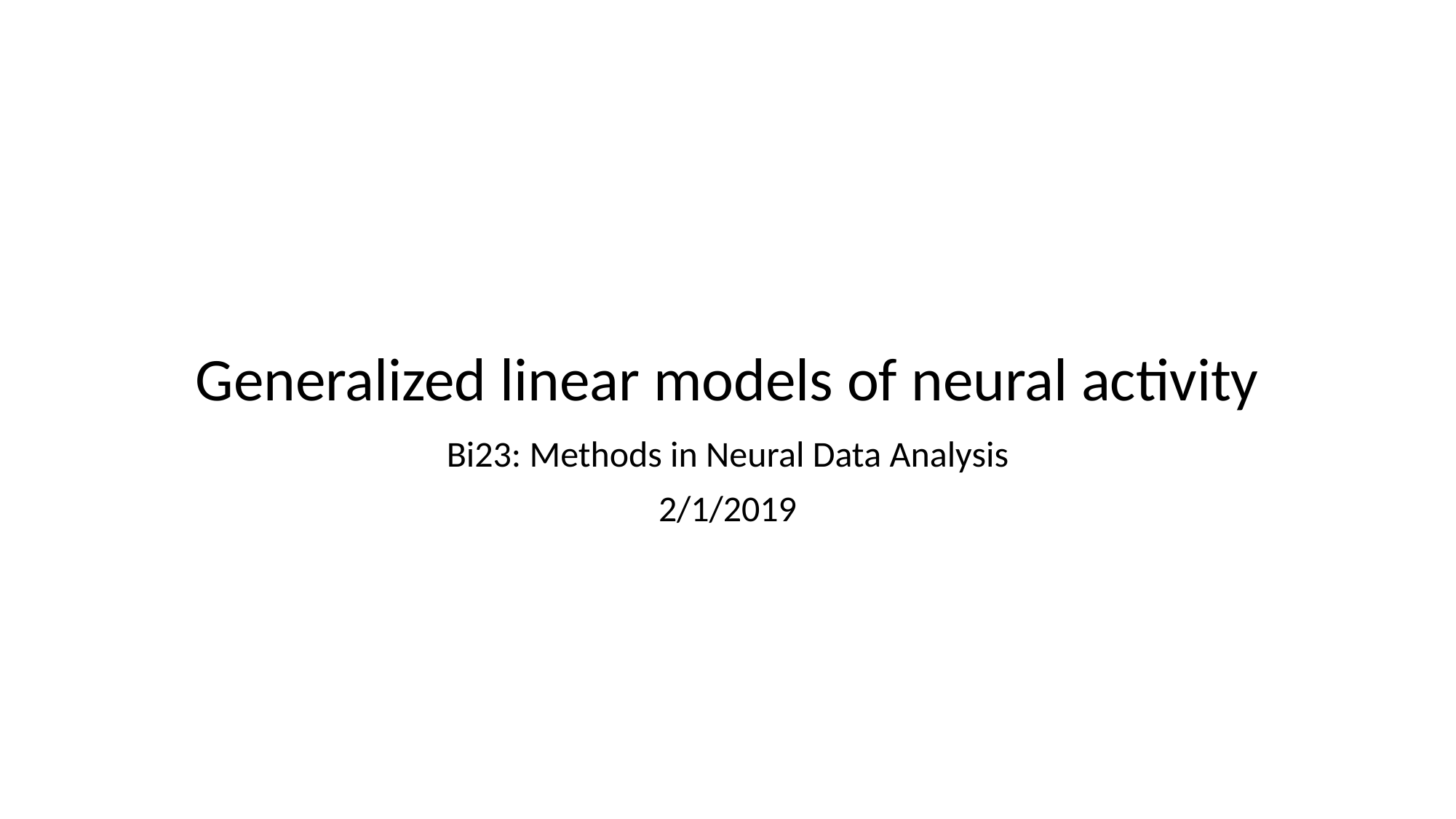

# Generalized linear models of neural activity
Bi23: Methods in Neural Data Analysis
2/1/2019